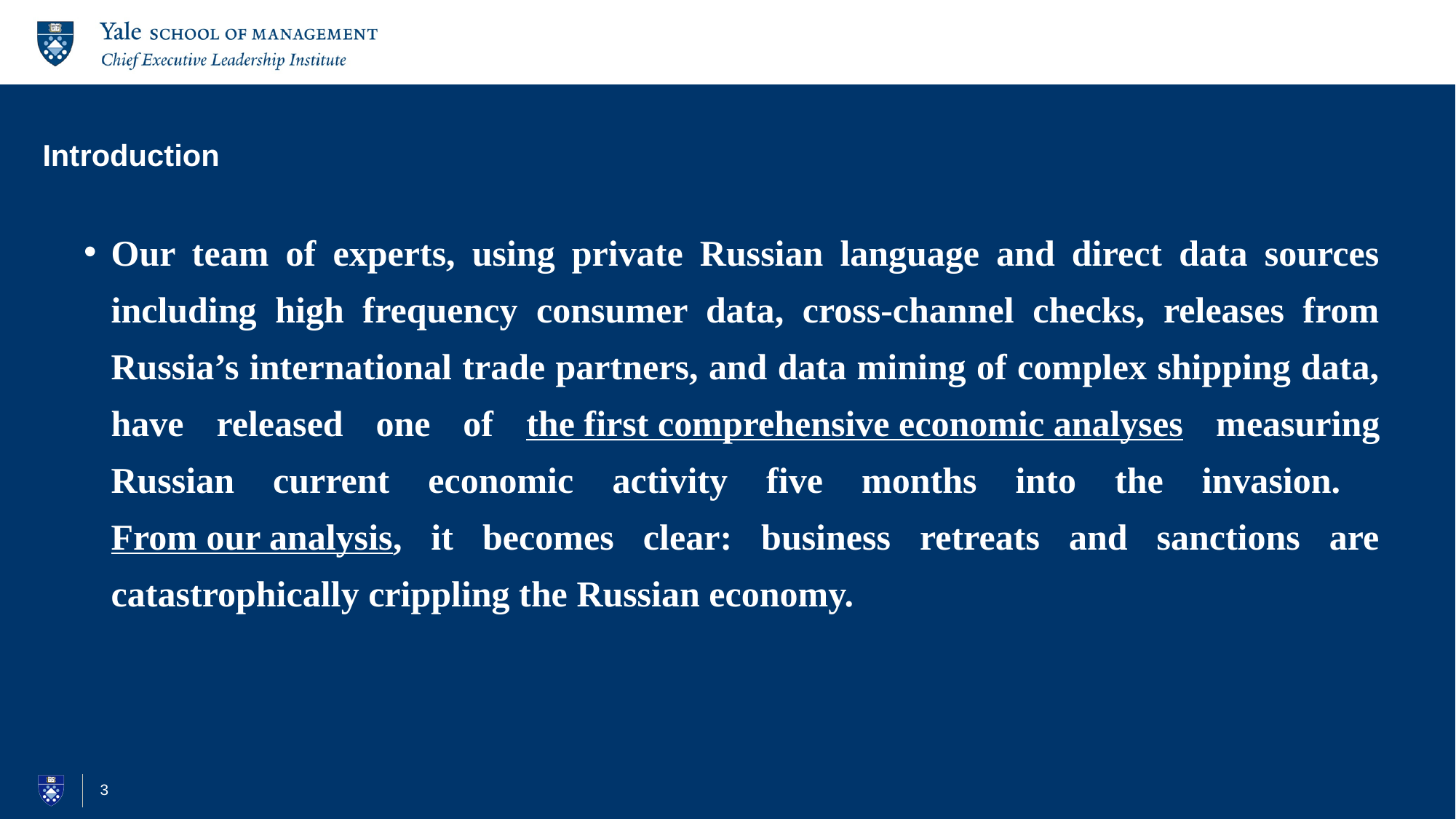

# Introduction
Our team of experts, using private Russian language and direct data sources including high frequency consumer data, cross-channel checks, releases from Russia’s international trade partners, and data mining of complex shipping data, have released one of the first comprehensive economic analyses measuring Russian current economic activity five months into the invasion.  From our analysis, it becomes clear: business retreats and sanctions are catastrophically crippling the Russian economy.
3